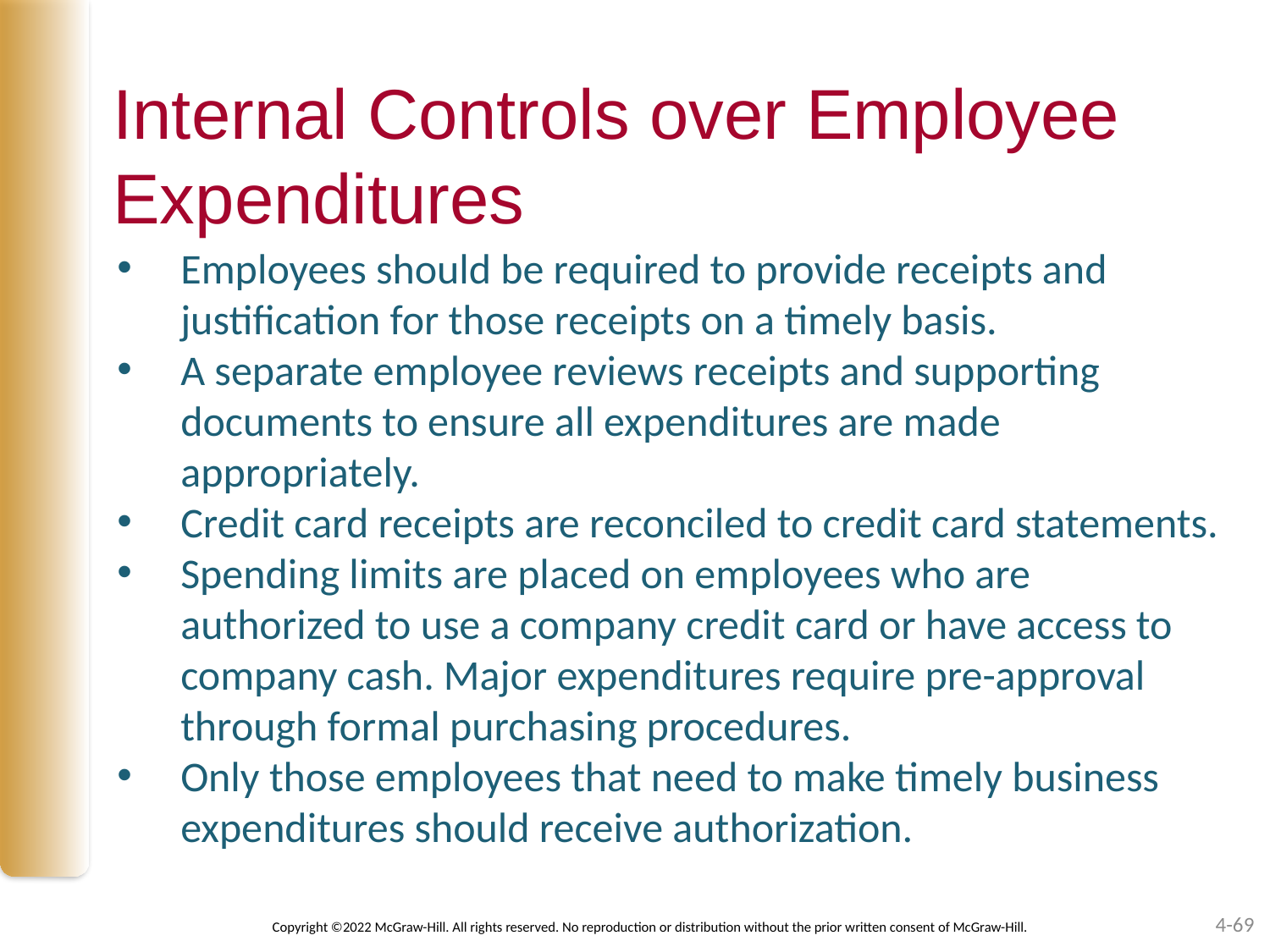

# Internal Controls over Employee Expenditures
Employees should be required to provide receipts and justification for those receipts on a timely basis.
A separate employee reviews receipts and supporting documents to ensure all expenditures are made appropriately.
Credit card receipts are reconciled to credit card statements.
Spending limits are placed on employees who are authorized to use a company credit card or have access to company cash. Major expenditures require pre-approval through formal purchasing procedures.
Only those employees that need to make timely business expenditures should receive authorization.
4-69
Copyright ©2022 McGraw-Hill. All rights reserved. No reproduction or distribution without the prior written consent of McGraw-Hill.